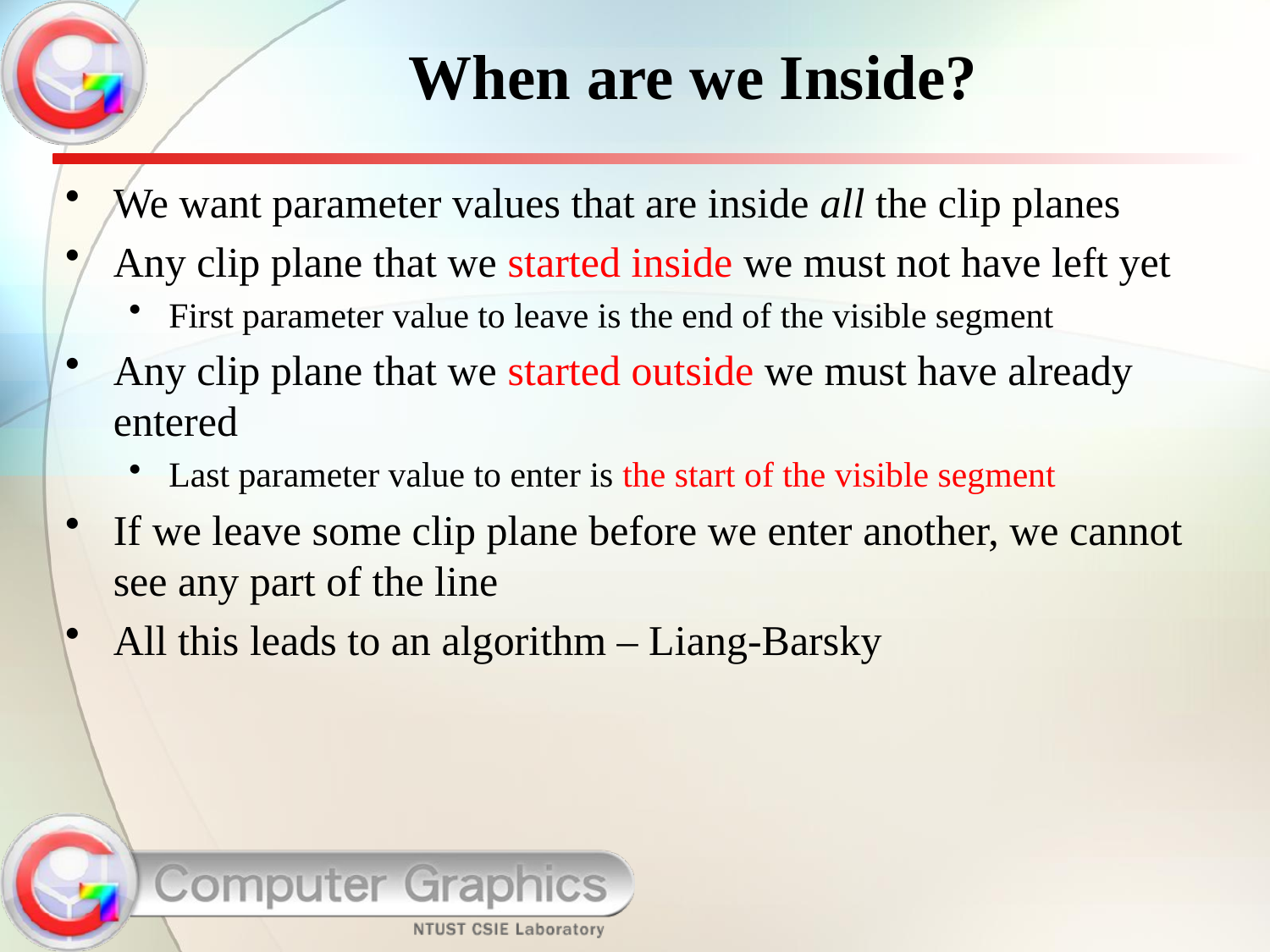

# When are we Inside?
We want parameter values that are inside all the clip planes
Any clip plane that we started inside we must not have left yet
First parameter value to leave is the end of the visible segment
Any clip plane that we started outside we must have already entered
Last parameter value to enter is the start of the visible segment
If we leave some clip plane before we enter another, we cannot see any part of the line
All this leads to an algorithm – Liang-Barsky